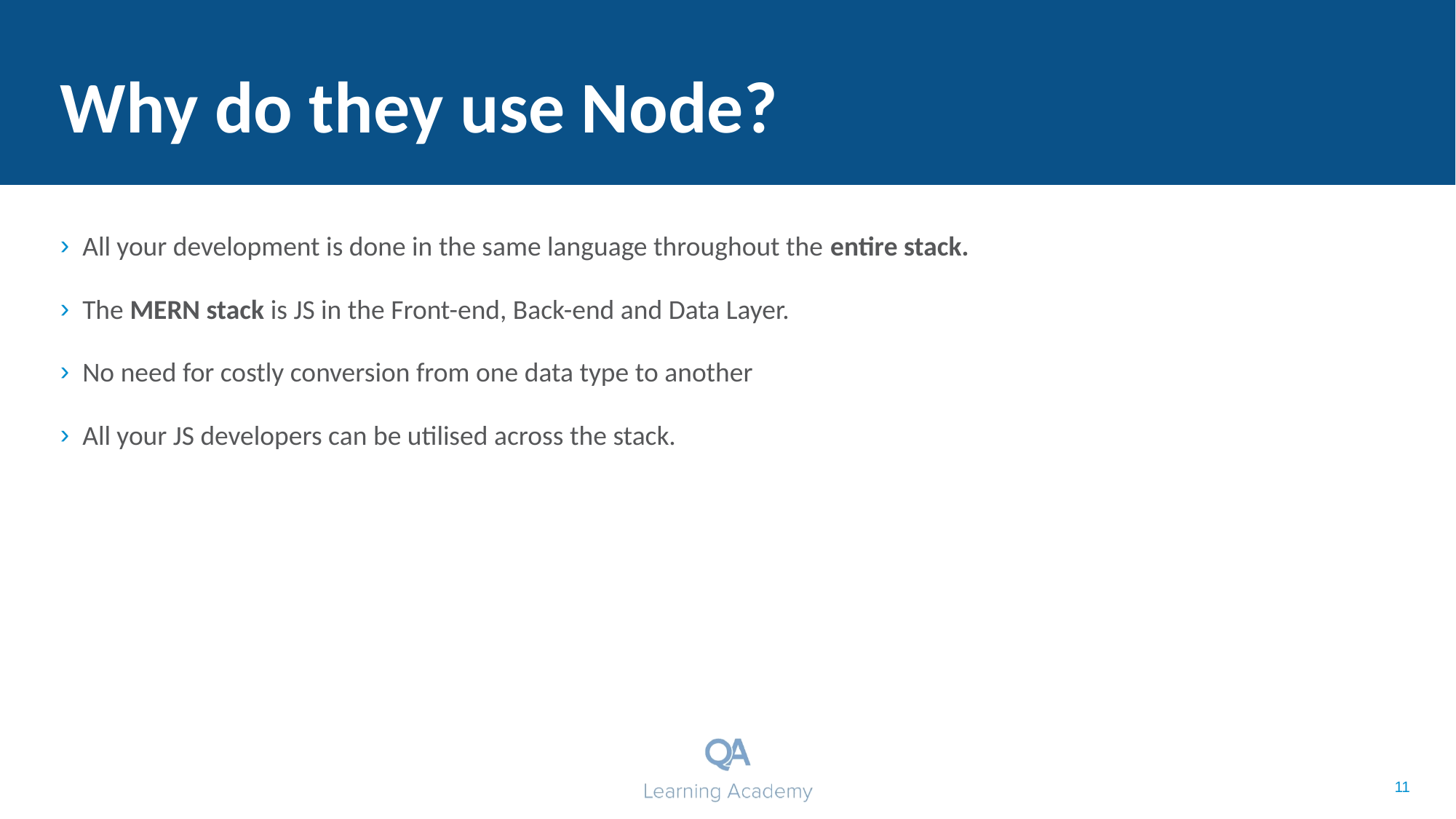

# Why do they use Node?
All your development is done in the same language throughout the entire stack.
The MERN stack is JS in the Front-end, Back-end and Data Layer.
No need for costly conversion from one data type to another
All your JS developers can be utilised across the stack.